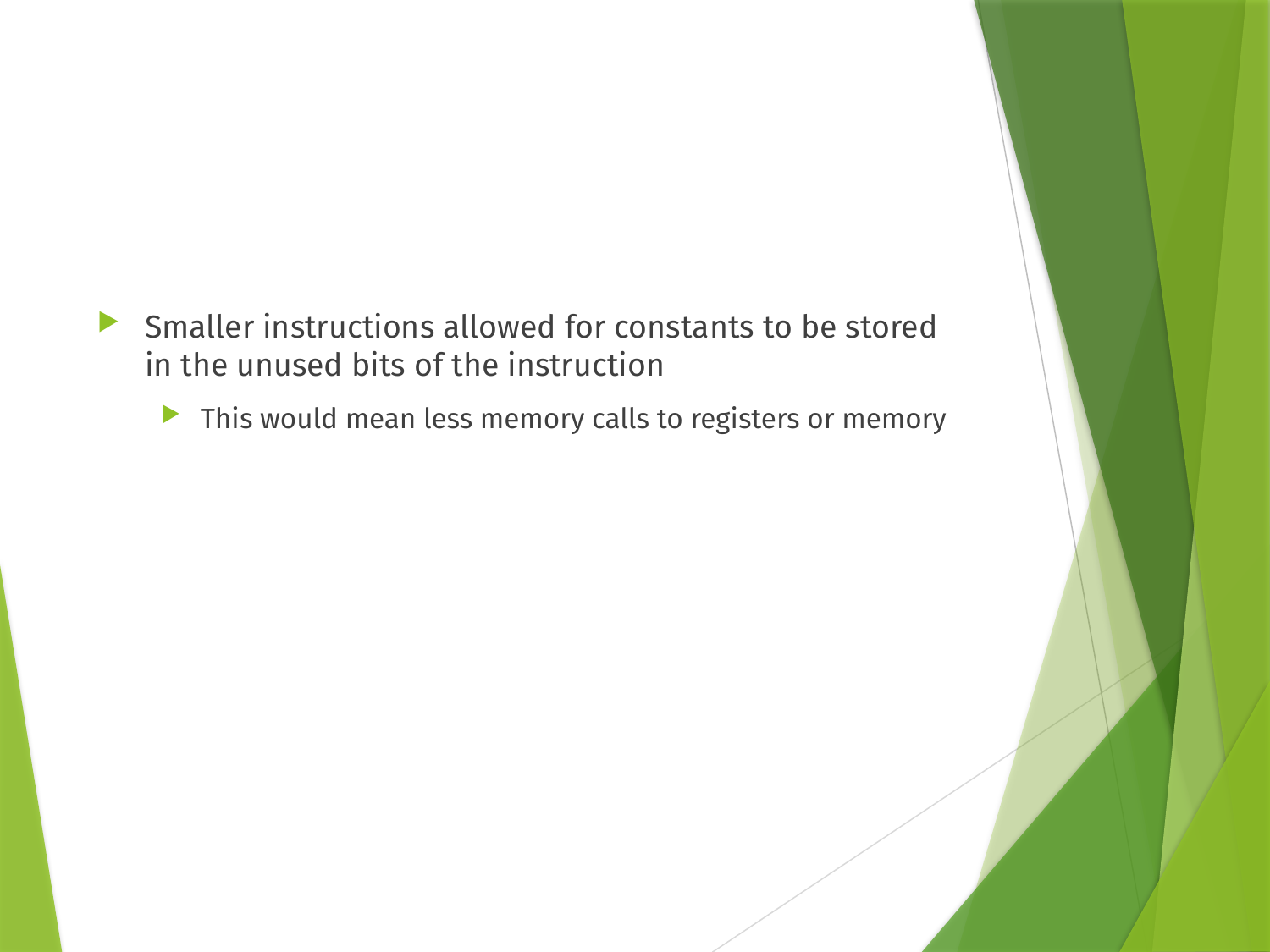

#
Smaller instructions allowed for constants to be stored in the unused bits of the instruction
This would mean less memory calls to registers or memory